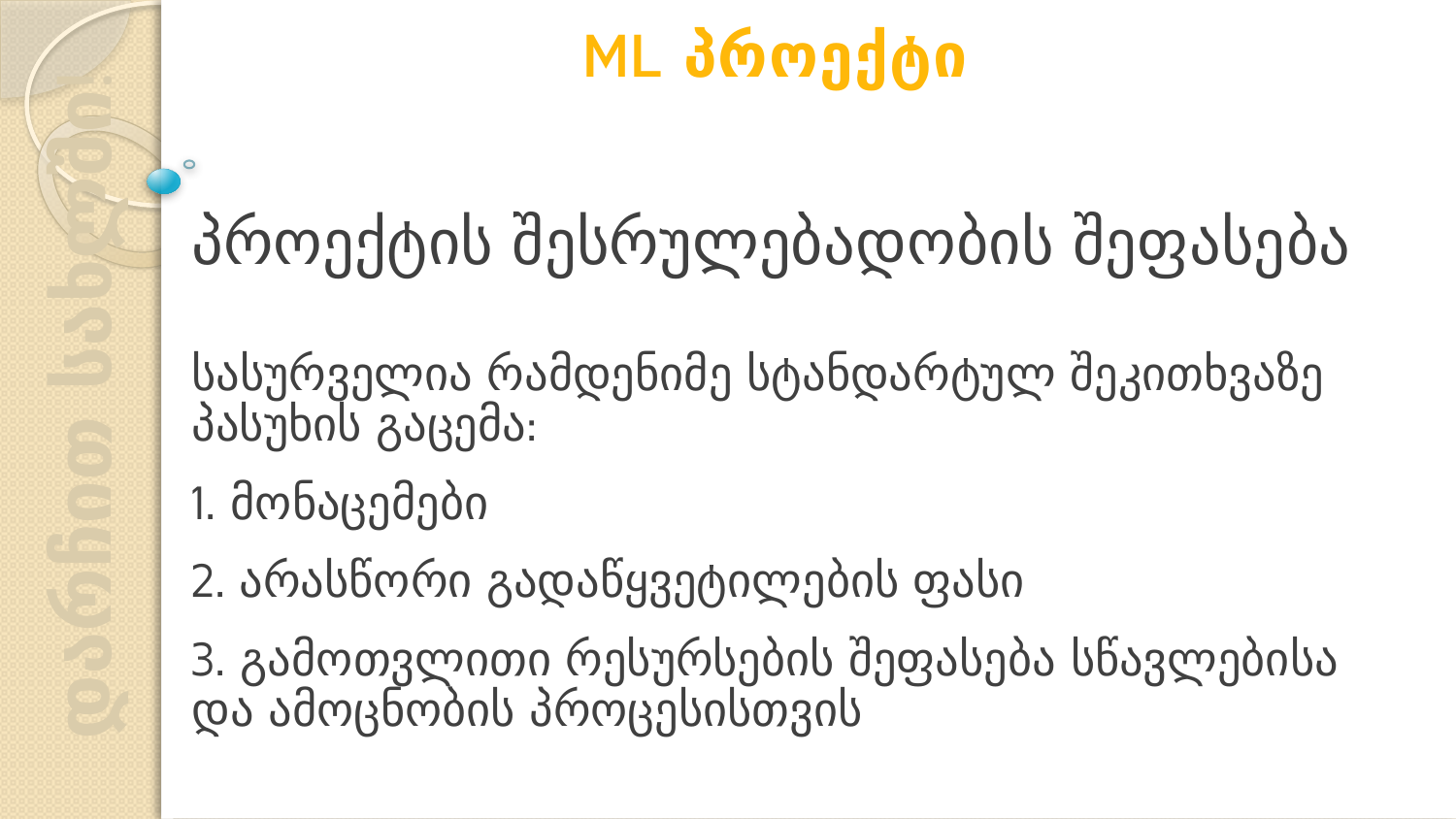

ML პროექტი
პროექტის შესრულებადობის შეფასება

სასურველია რამდენიმე სტანდარტულ შეკითხვაზე პასუხის გაცემა:
1. მონაცემები
2. არასწორი გადაწყვეტილების ფასი
3. გამოთვლითი რესურსების შეფასება სწავლებისა და ამოცნობის პროცესისთვის

დარჩით სახლში!